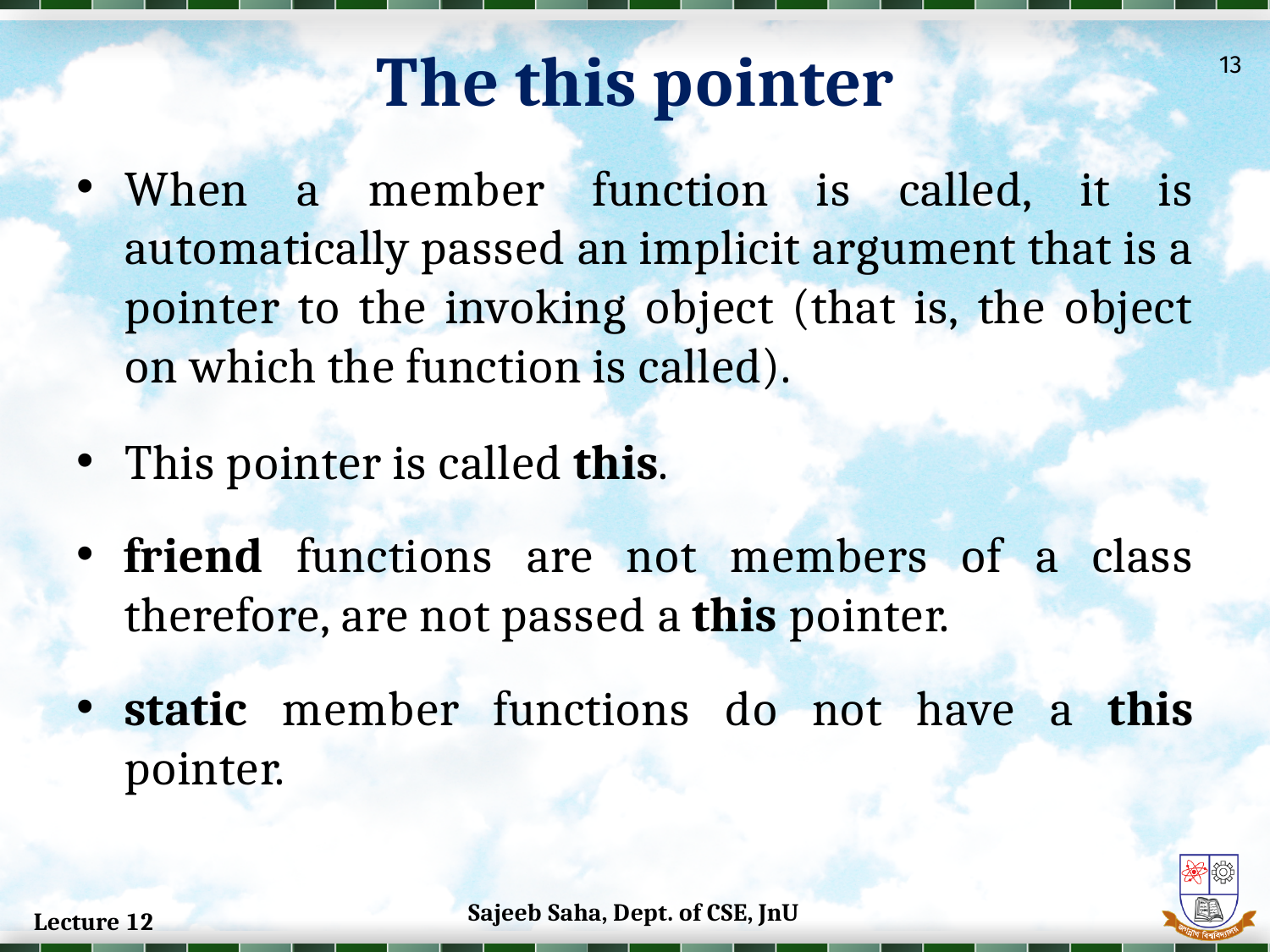

The this pointer
13
When a member function is called, it is automatically passed an implicit argument that is a pointer to the invoking object (that is, the object on which the function is called).

This pointer is called this.

friend functions are not members of a class therefore, are not passed a this pointer.

static member functions do not have a this pointer.
Sajeeb Saha, Dept. of CSE, JnU